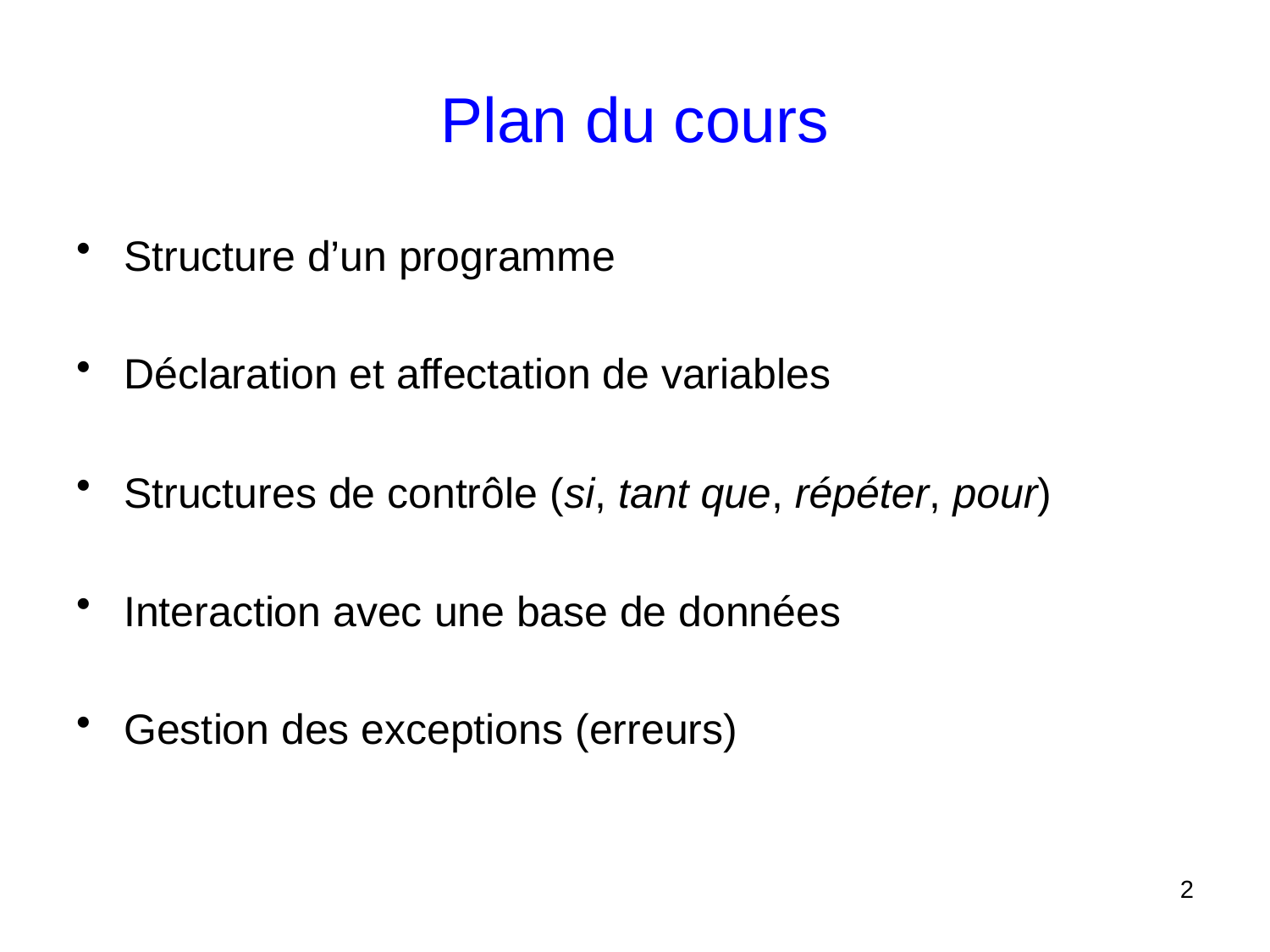

# Plan du cours
Structure d’un programme

Déclaration et affectation de variables

Structures de contrôle (si, tant que, répéter, pour)

Interaction avec une base de données

Gestion des exceptions (erreurs)
2